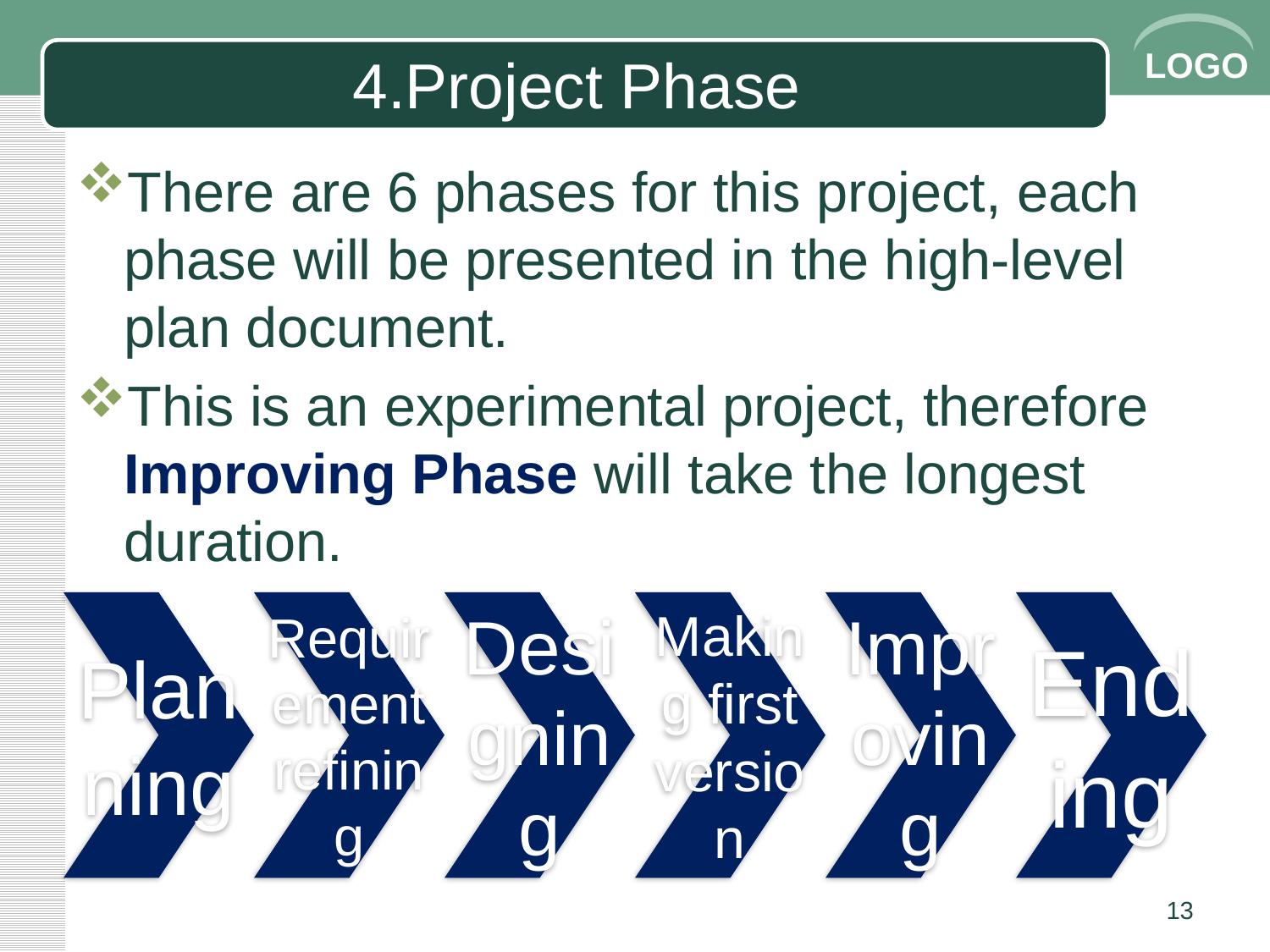

# 4.Project Phase
There are 6 phases for this project, each phase will be presented in the high-level plan document.
This is an experimental project, therefore Improving Phase will take the longest duration.
Improving
13